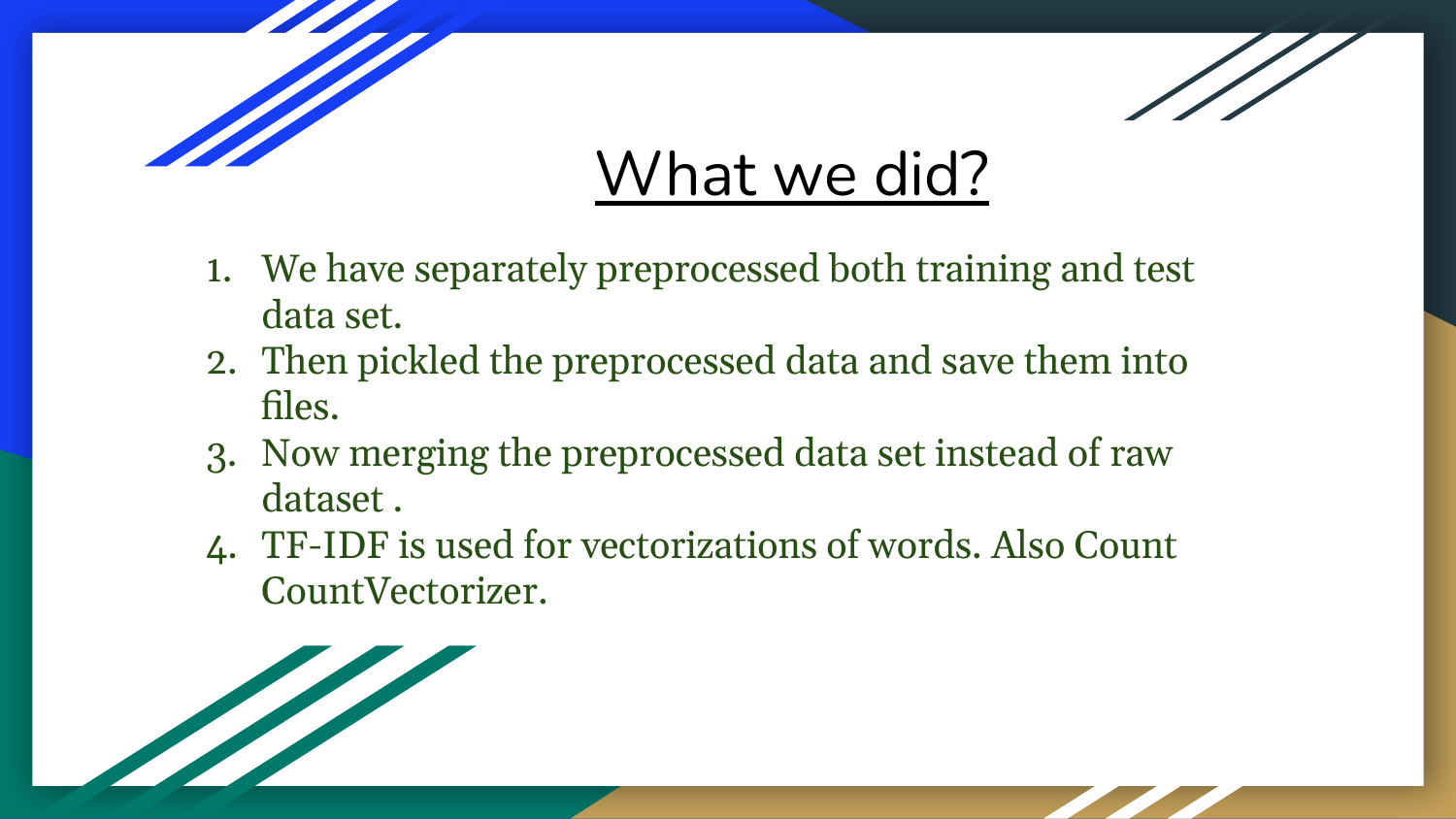

# What we did?
We have separately preprocessed both training and test data set.
Then pickled the preprocessed data and save them into files.
Now merging the preprocessed data set instead of raw dataset .
TF-IDF is used for vectorizations of words. Also Count CountVectorizer.